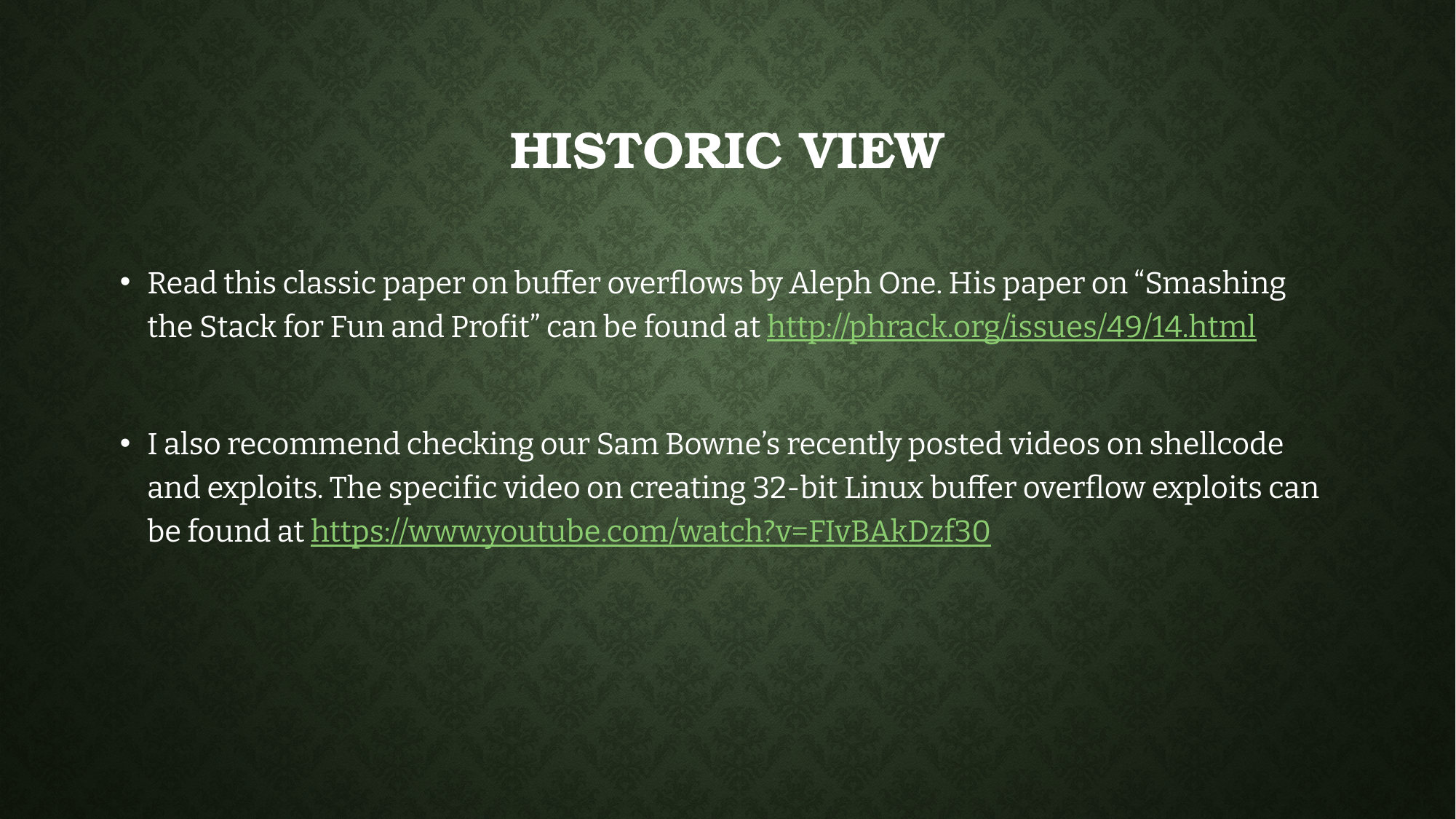

# Historic View
Read this classic paper on buffer overflows by Aleph One. His paper on “Smashing the Stack for Fun and Profit” can be found at http://phrack.org/issues/49/14.html

I also recommend checking our Sam Bowne’s recently posted videos on shellcode and exploits. The specific video on creating 32-bit Linux buffer overflow exploits can be found at https://www.youtube.com/watch?v=FIvBAkDzf30